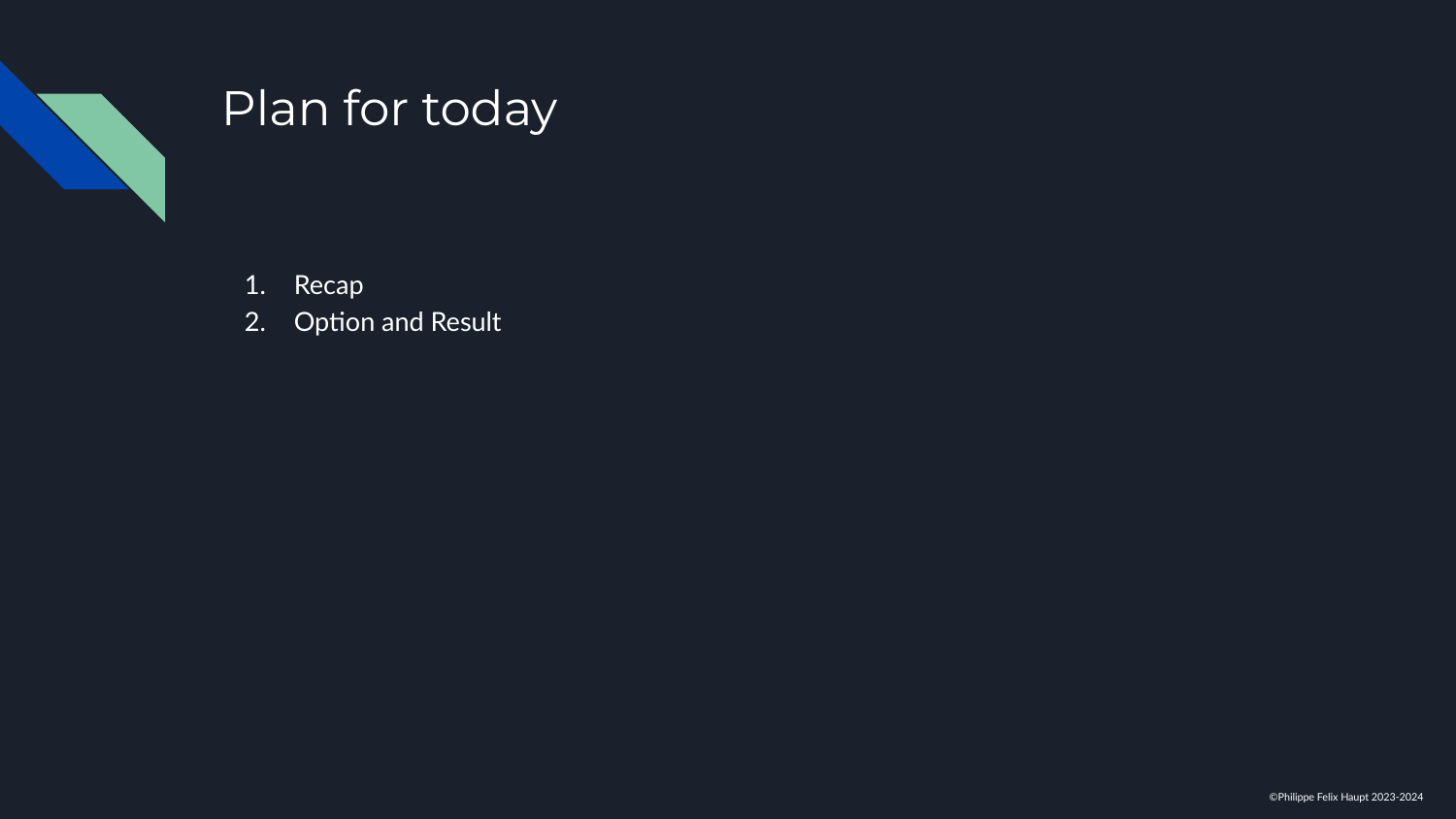

# Plan for today
Recap
Option and Result
©Philippe Felix Haupt 2023-2024